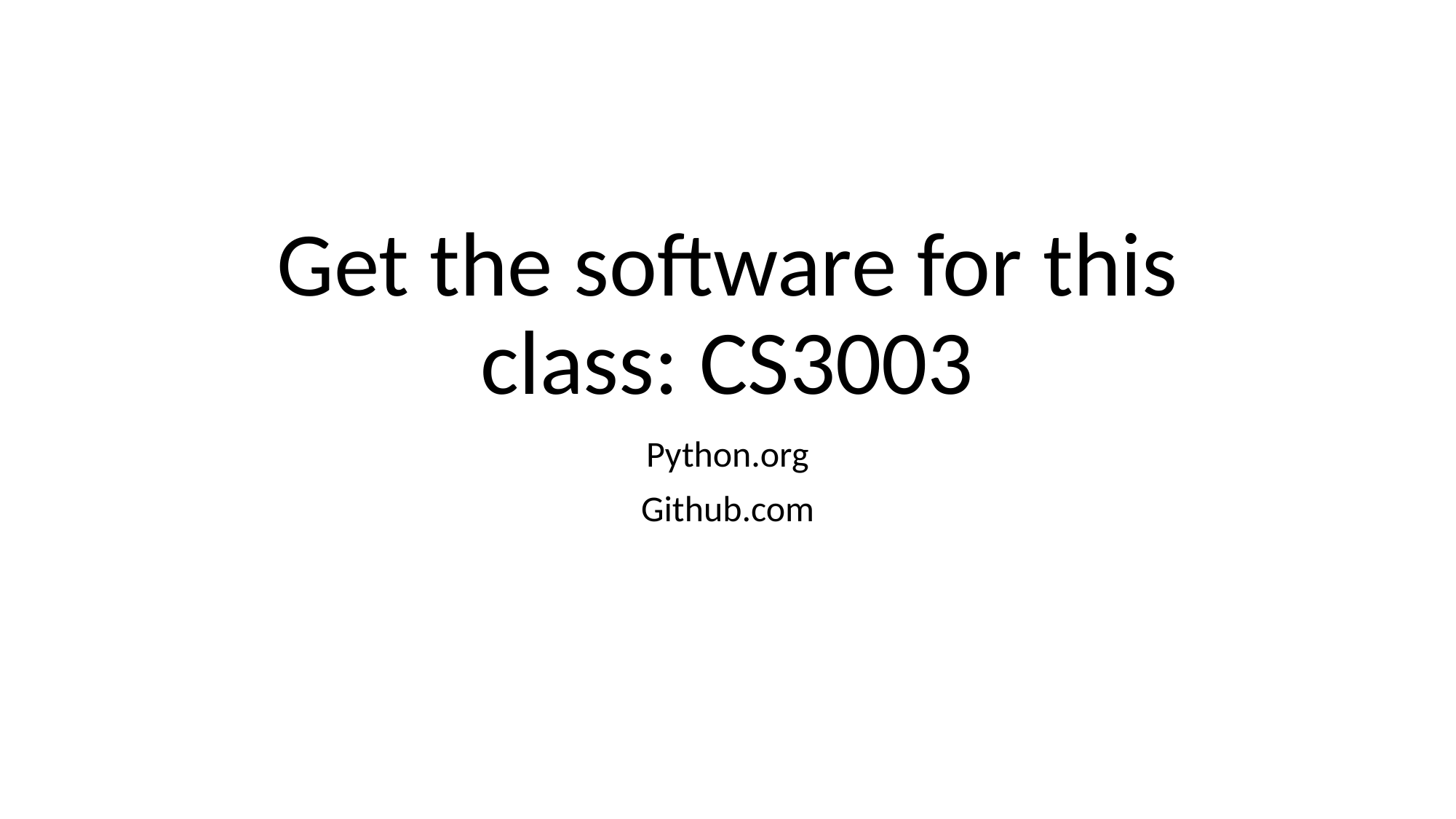

# Get the software for this class: CS3003
Python.org
Github.com